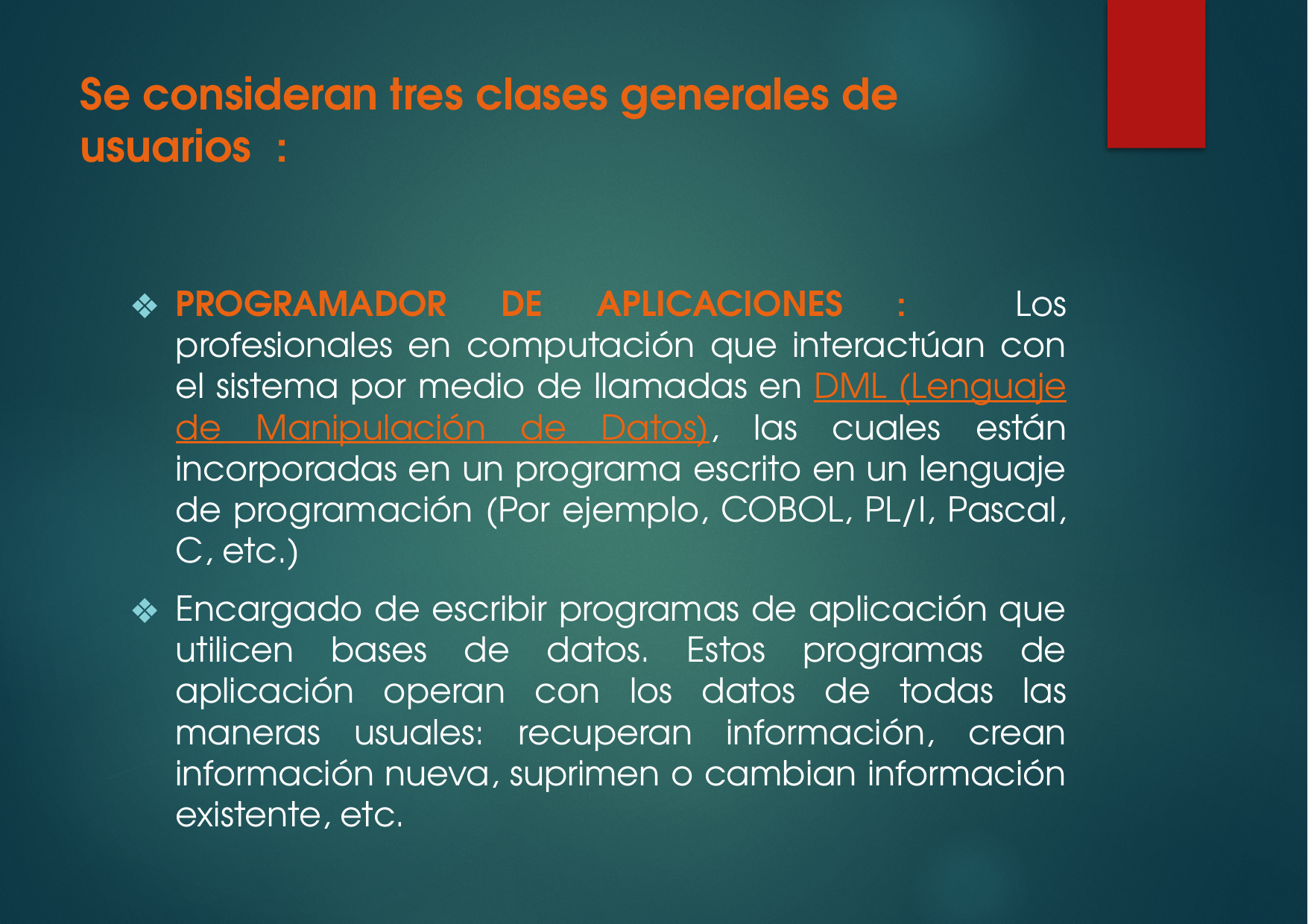

# Se consideran tres clases generales de usuarios  :
PROGRAMADOR DE APLICACIONES :  Los profesionales en computación que interactúan con el sistema por medio de llamadas en DML (Lenguaje de Manipulación de Datos), las cuales están incorporadas en un programa escrito en un lenguaje de programación (Por ejemplo, COBOL, PL/I, Pascal, C, etc.)
Encargado de escribir programas de aplicación que utilicen bases de datos. Estos programas de aplicación operan con los datos de todas las maneras usuales: recuperan información, crean información nueva, suprimen o cambian información existente, etc.